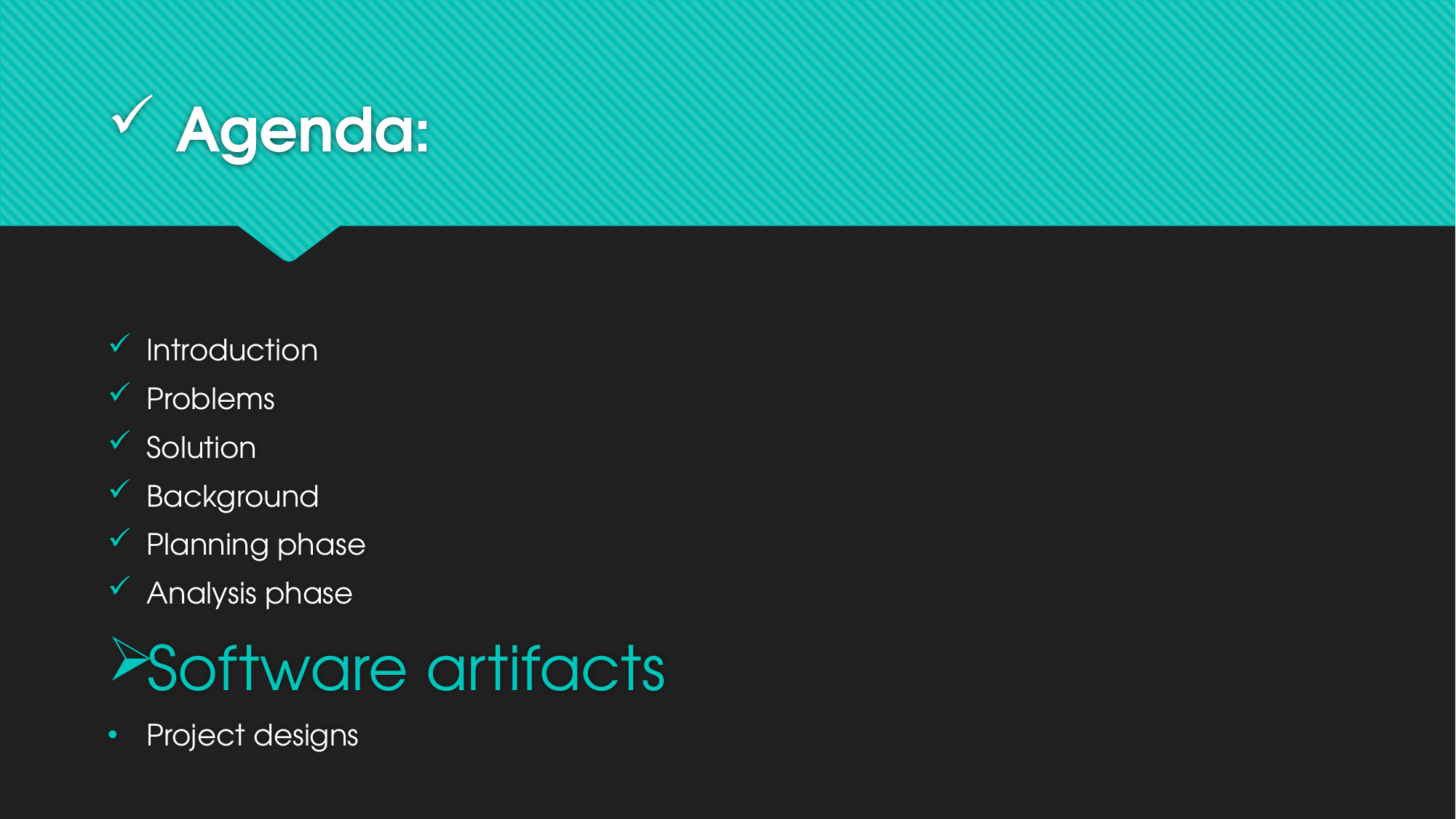

# Agenda:
Introduction
Problems
Solution
Background
Planning phase
Analysis phase
Software artifacts
Project designs